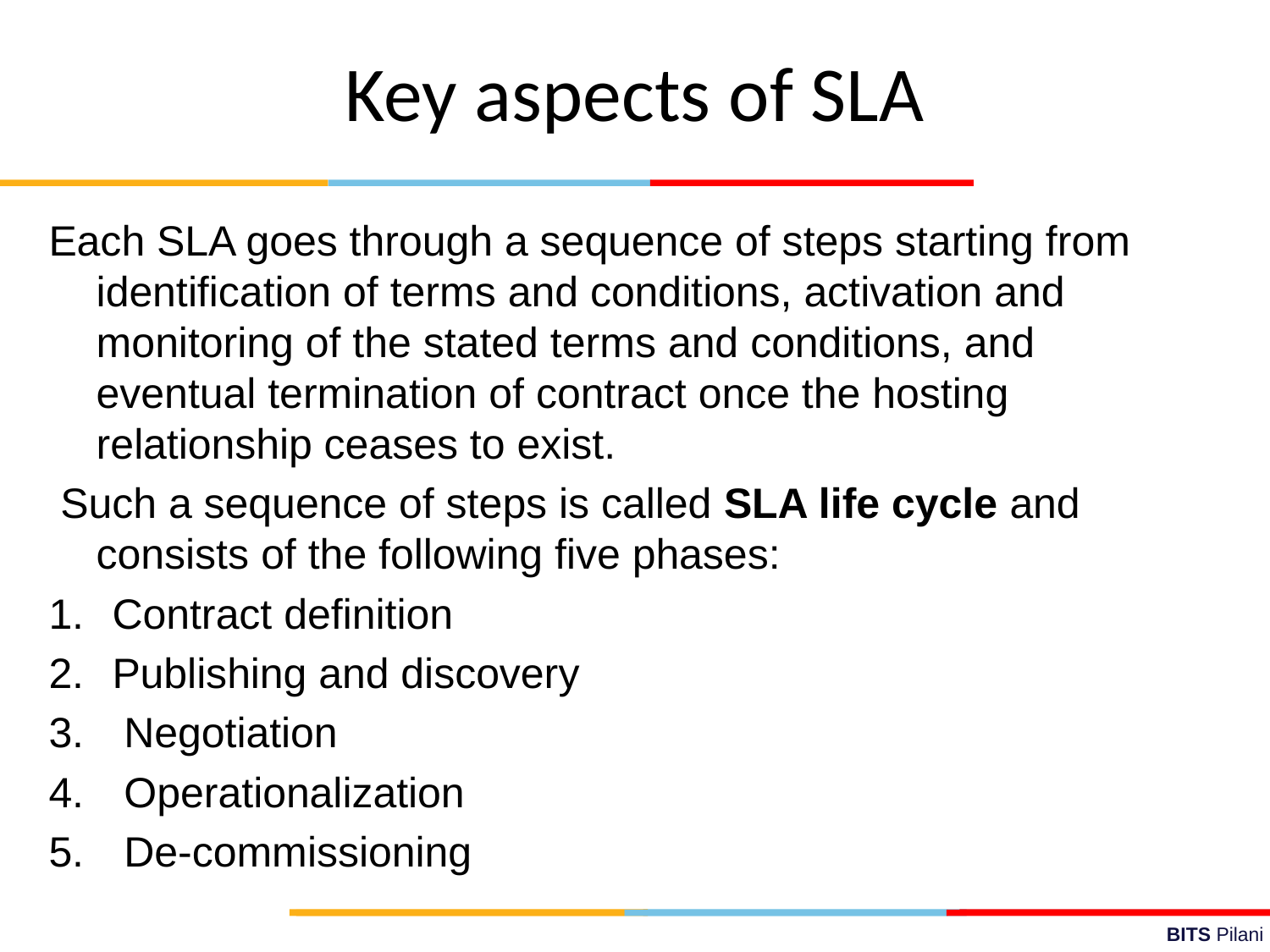

Key aspects of SLA
Each SLA goes through a sequence of steps starting from identiﬁcation of terms and conditions, activation and monitoring of the stated terms and conditions, and eventual termination of contract once the hosting relationship ceases to exist.
 Such a sequence of steps is called SLA life cycle and consists of the following ﬁve phases:
Contract deﬁnition
Publishing and discovery
 Negotiation
 Operationalization
 De-commissioning